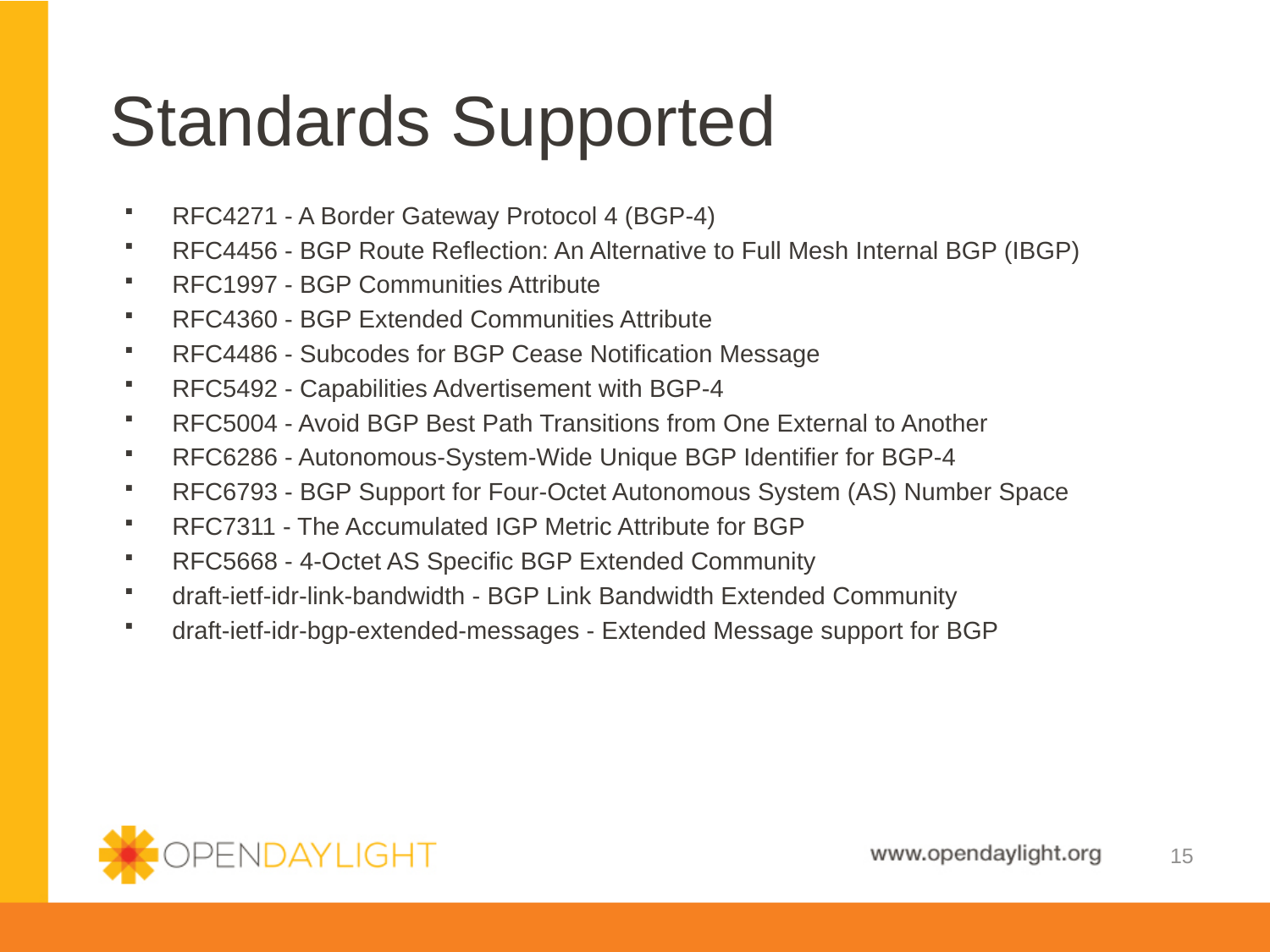

# Standards Supported
RFC4271 - A Border Gateway Protocol 4 (BGP-4)
RFC4456 - BGP Route Reflection: An Alternative to Full Mesh Internal BGP (IBGP)
RFC1997 - BGP Communities Attribute
RFC4360 - BGP Extended Communities Attribute
RFC4486 - Subcodes for BGP Cease Notification Message
RFC5492 - Capabilities Advertisement with BGP-4
RFC5004 - Avoid BGP Best Path Transitions from One External to Another
RFC6286 - Autonomous-System-Wide Unique BGP Identifier for BGP-4
RFC6793 - BGP Support for Four-Octet Autonomous System (AS) Number Space
RFC7311 - The Accumulated IGP Metric Attribute for BGP
RFC5668 - 4-Octet AS Specific BGP Extended Community
draft-ietf-idr-link-bandwidth - BGP Link Bandwidth Extended Community
draft-ietf-idr-bgp-extended-messages - Extended Message support for BGP
15